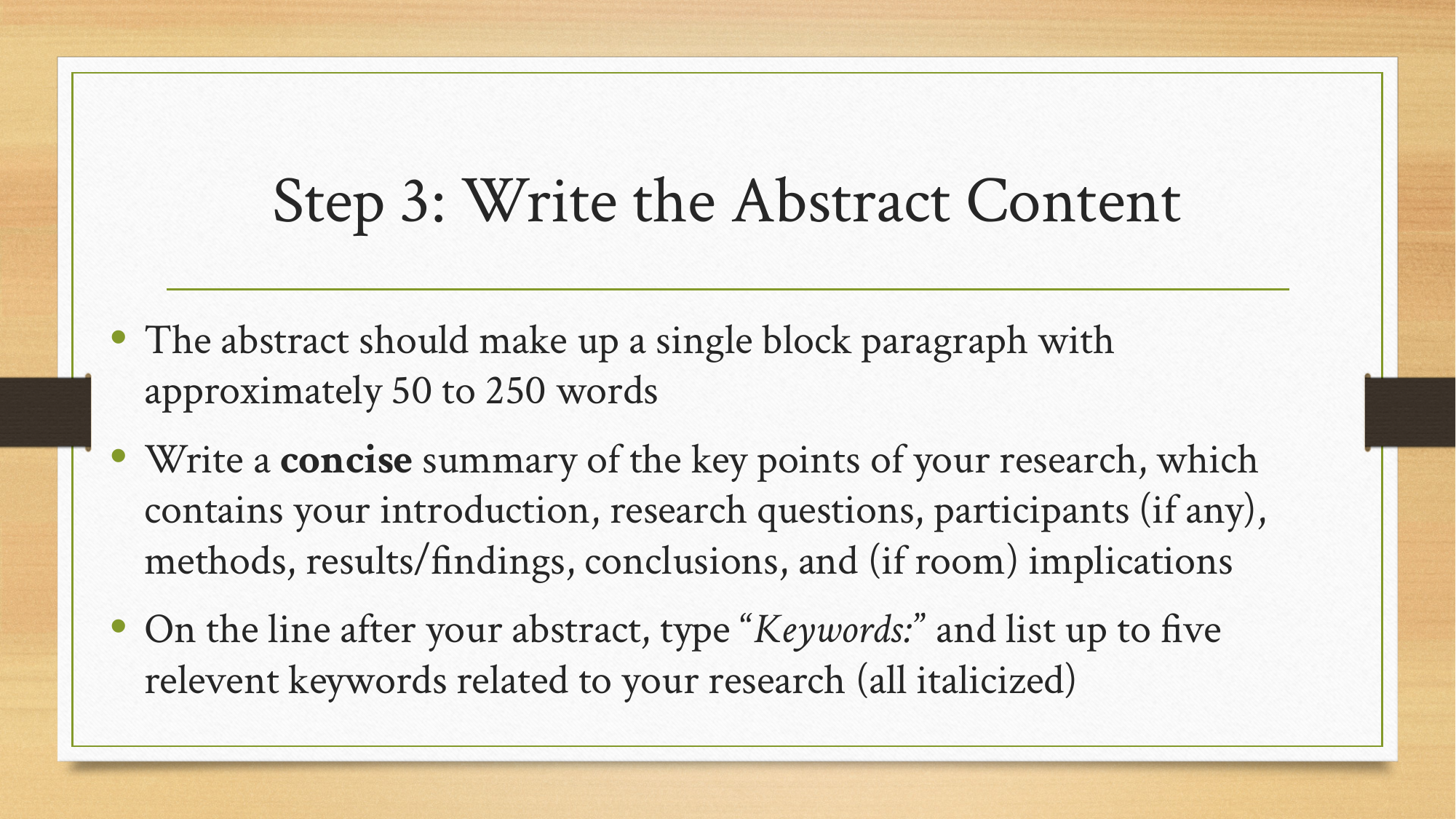

# Step 3: Write the Abstract Content
The abstract should make up a single block paragraph with approximately 50 to 250 words
Write a concise summary of the key points of your research, which contains your introduction, research questions, participants (if any), methods, results/findings, conclusions, and (if room) implications
On the line after your abstract, type “Keywords:” and list up to five relevent keywords related to your research (all italicized)